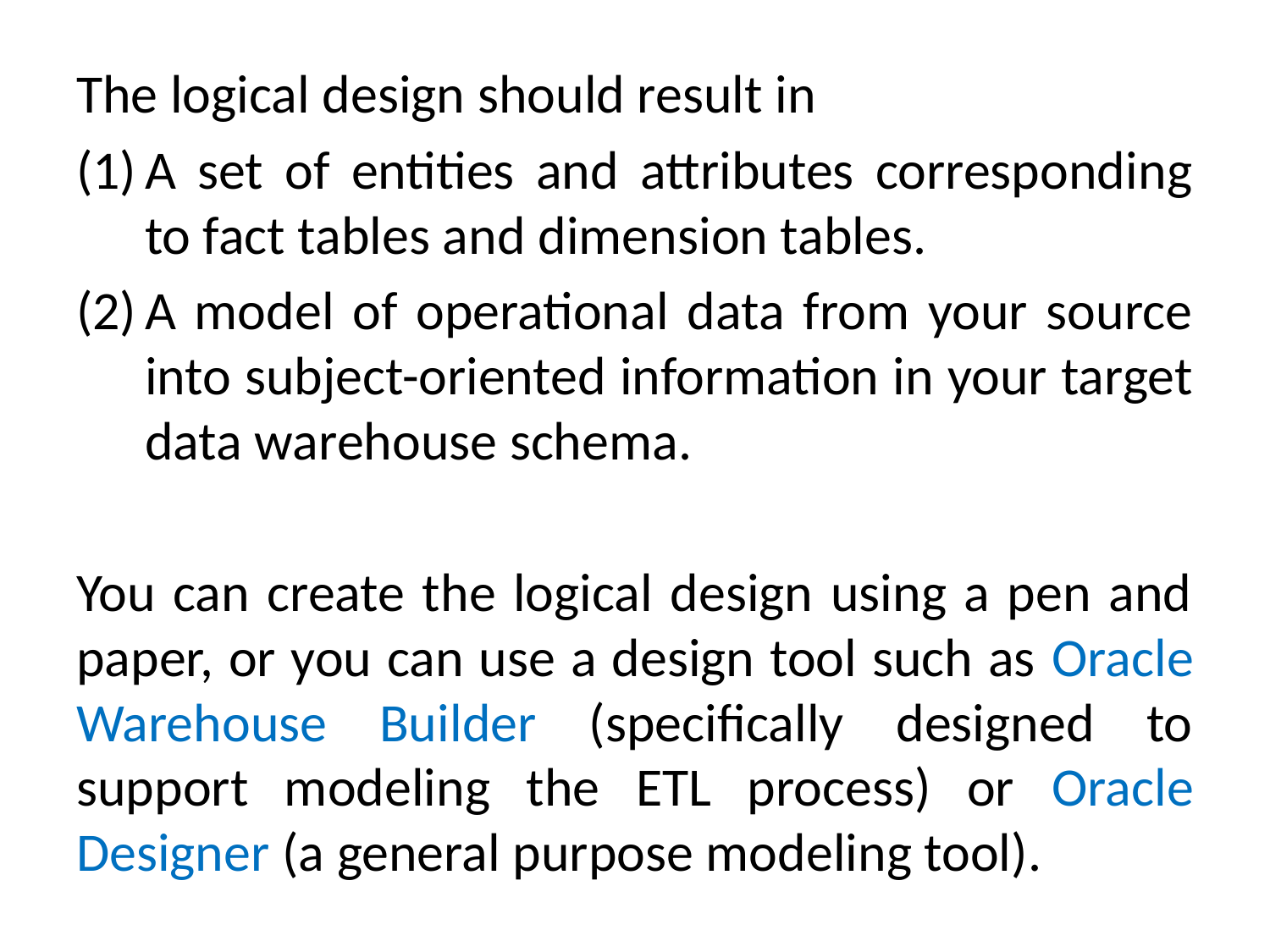

The logical design should result in
A set of entities and attributes corresponding to fact tables and dimension tables.
A model of operational data from your source into subject-oriented information in your target data warehouse schema.

You can create the logical design using a pen and paper, or you can use a design tool such as Oracle Warehouse Builder (specifically designed to support modeling the ETL process) or Oracle Designer (a general purpose modeling tool).